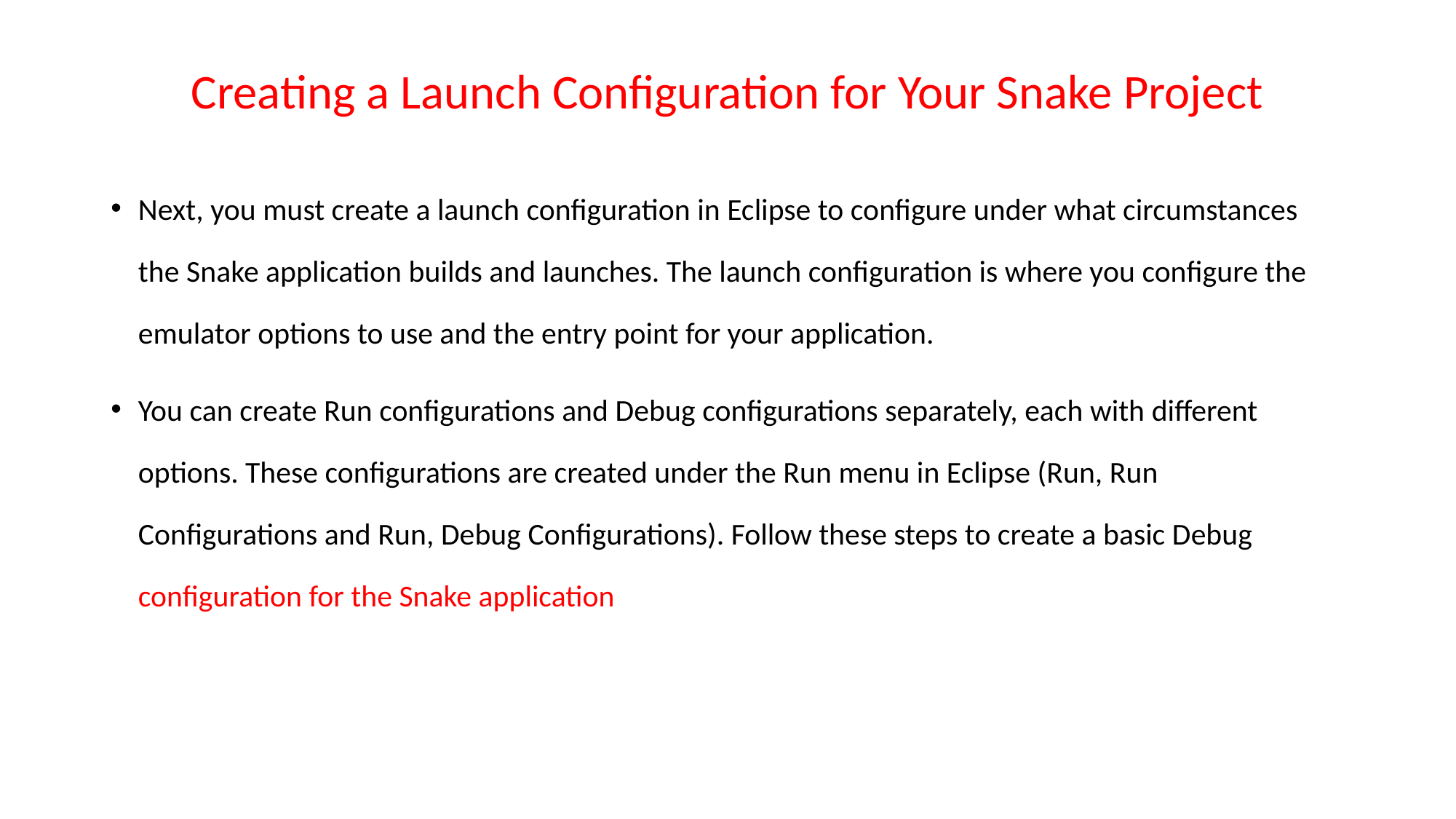

# Creating a Launch Configuration for Your Snake Project
Next, you must create a launch configuration in Eclipse to configure under what circumstances the Snake application builds and launches. The launch configuration is where you configure the emulator options to use and the entry point for your application.
You can create Run configurations and Debug configurations separately, each with different options. These configurations are created under the Run menu in Eclipse (Run, Run Configurations and Run, Debug Configurations). Follow these steps to create a basic Debug configuration for the Snake application